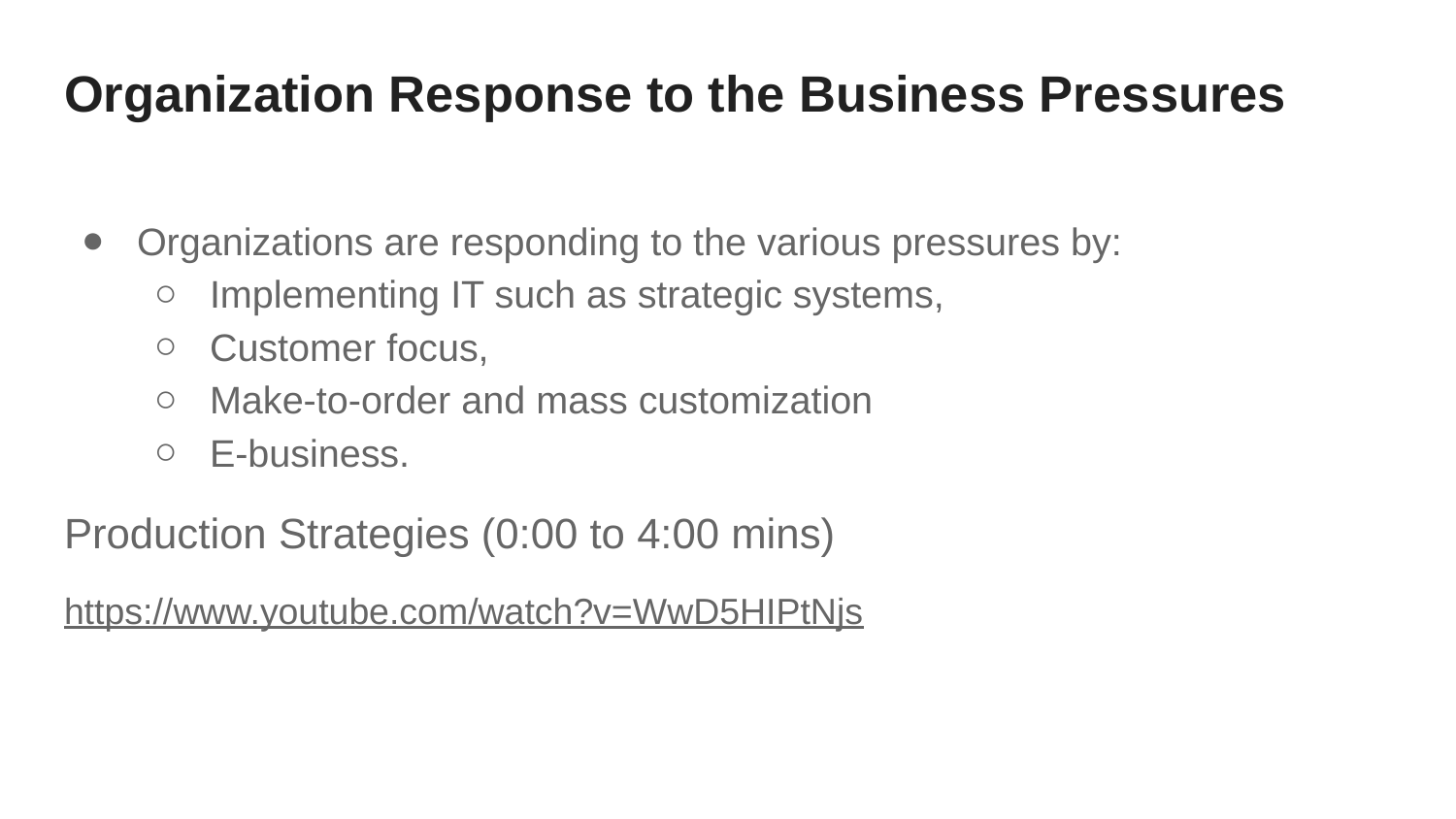

# Organization Response to the Business Pressures
Organizations are responding to the various pressures by:
Implementing IT such as strategic systems,
Customer focus,
Make-to-order and mass customization
E-business.
Production Strategies (0:00 to 4:00 mins)
https://www.youtube.com/watch?v=WwD5HIPtNjs